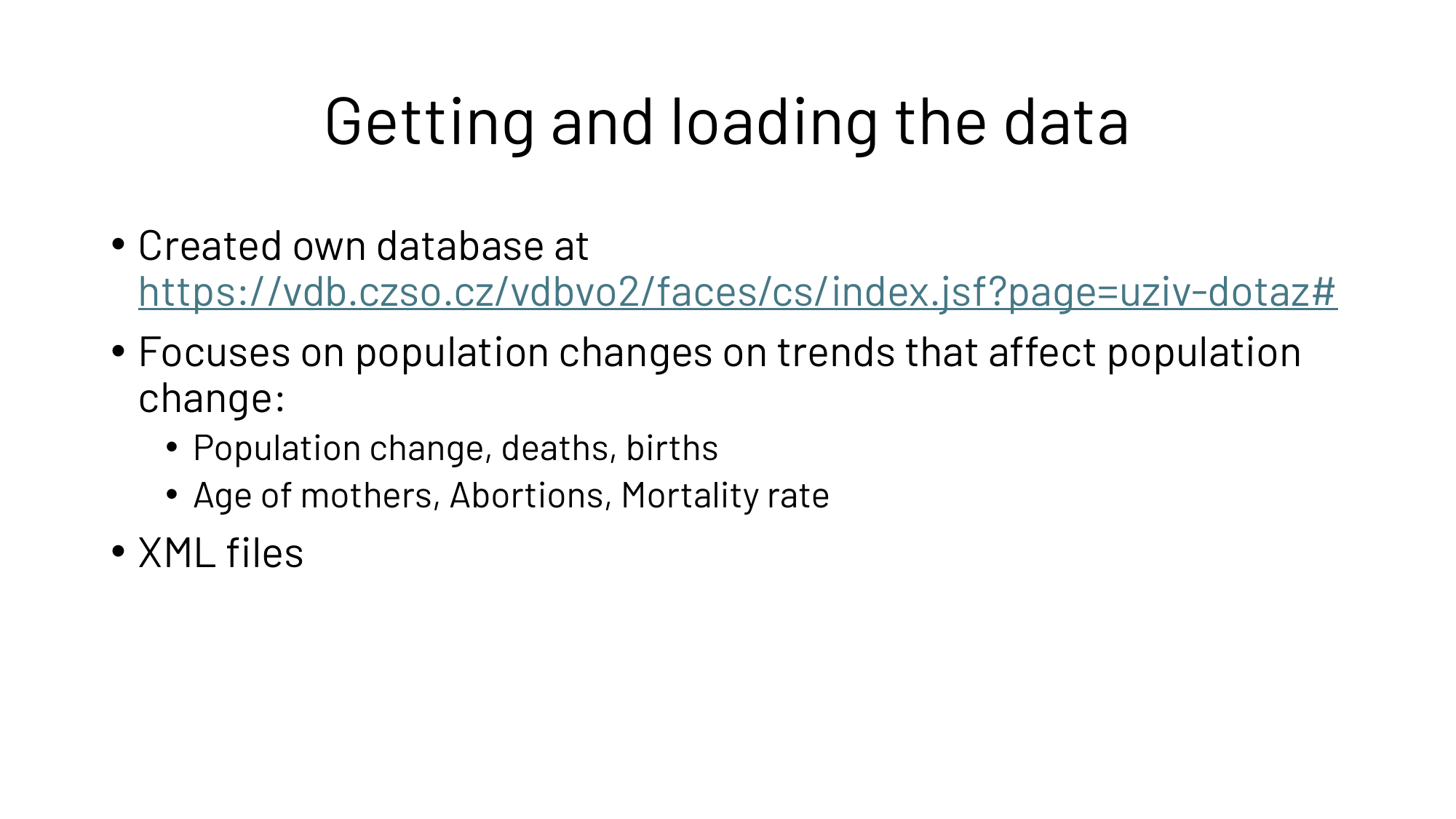

# Getting and loading the data
Created own database at https://vdb.czso.cz/vdbvo2/faces/cs/index.jsf?page=uziv-dotaz#
Focuses on population changes on trends that affect population change:
Population change, deaths, births
Age of mothers, Abortions, Mortality rate
XML files